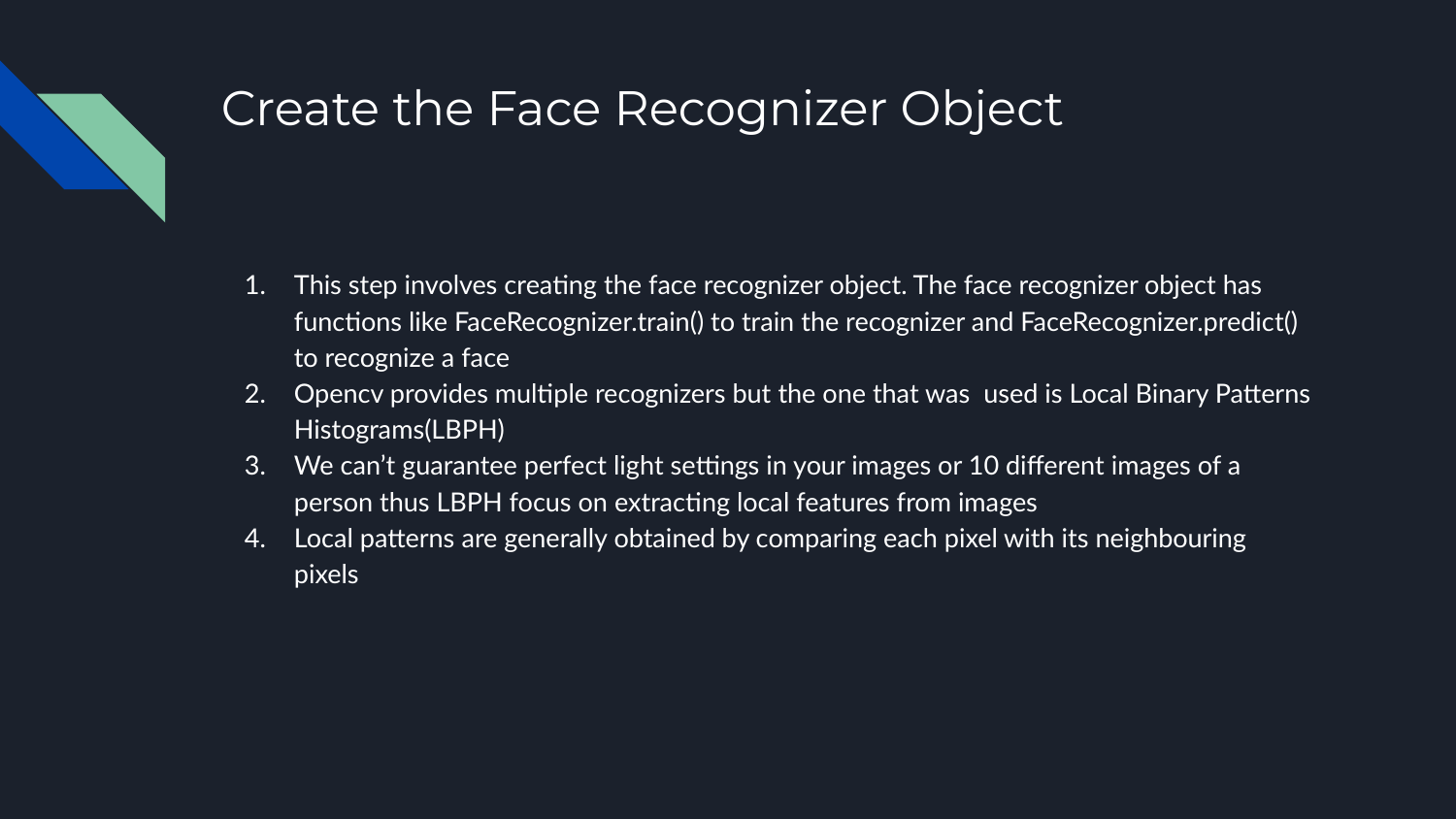

# Create the Face Recognizer Object
This step involves creating the face recognizer object. The face recognizer object has functions like FaceRecognizer.train() to train the recognizer and FaceRecognizer.predict() to recognize a face
Opencv provides multiple recognizers but the one that was  used is Local Binary Patterns Histograms(LBPH)
We can’t guarantee perfect light settings in your images or 10 different images of a person thus LBPH focus on extracting local features from images
Local patterns are generally obtained by comparing each pixel with its neighbouring pixels